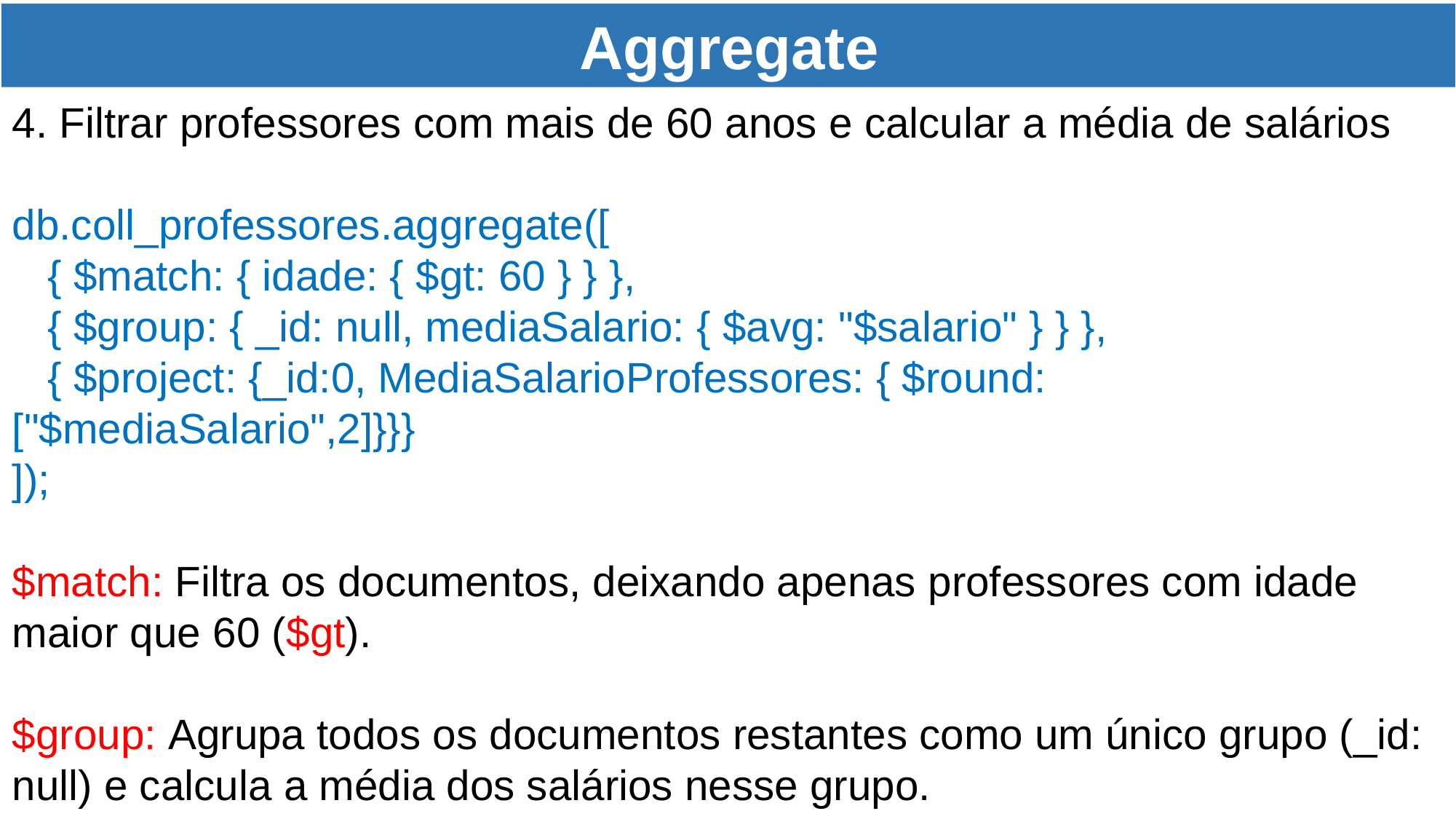

Aggregate
4. Filtrar professores com mais de 60 anos e calcular a média de salários

db.coll_professores.aggregate([
   { $match: { idade: { $gt: 60 } } },
   { $group: { _id: null, mediaSalario: { $avg: "$salario" } } },
   { $project: {_id:0, MediaSalarioProfessores: { $round: ["$mediaSalario",2]}}}
]);

$match: Filtra os documentos, deixando apenas professores com idade maior que 60 ($gt).

$group: Agrupa todos os documentos restantes como um único grupo (_id: null) e calcula a média dos salários nesse grupo.